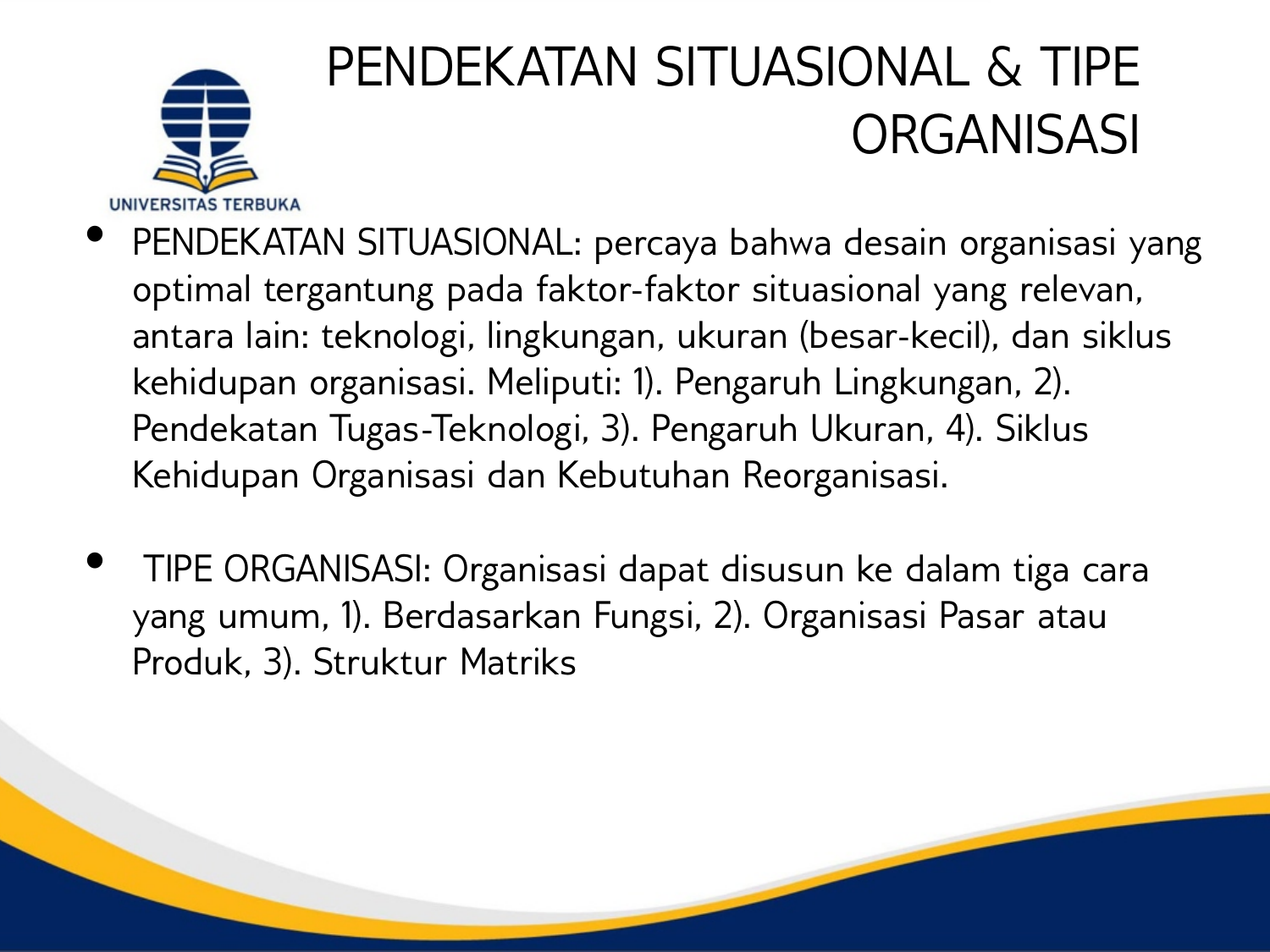

# PENDEKATAN SITUASIONAL & TIPE ORGANISASI
PENDEKATAN SITUASIONAL: percaya bahwa desain organisasi yang optimal tergantung pada faktor-faktor situasional yang relevan, antara lain: teknologi, lingkungan, ukuran (besar-kecil), dan siklus kehidupan organisasi. Meliputi: 1). Pengaruh Lingkungan, 2). Pendekatan Tugas-Teknologi, 3). Pengaruh Ukuran, 4). Siklus Kehidupan Organisasi dan Kebutuhan Reorganisasi.
 TIPE ORGANISASI: Organisasi dapat disusun ke dalam tiga cara yang umum, 1). Berdasarkan Fungsi, 2). Organisasi Pasar atau Produk, 3). Struktur Matriks